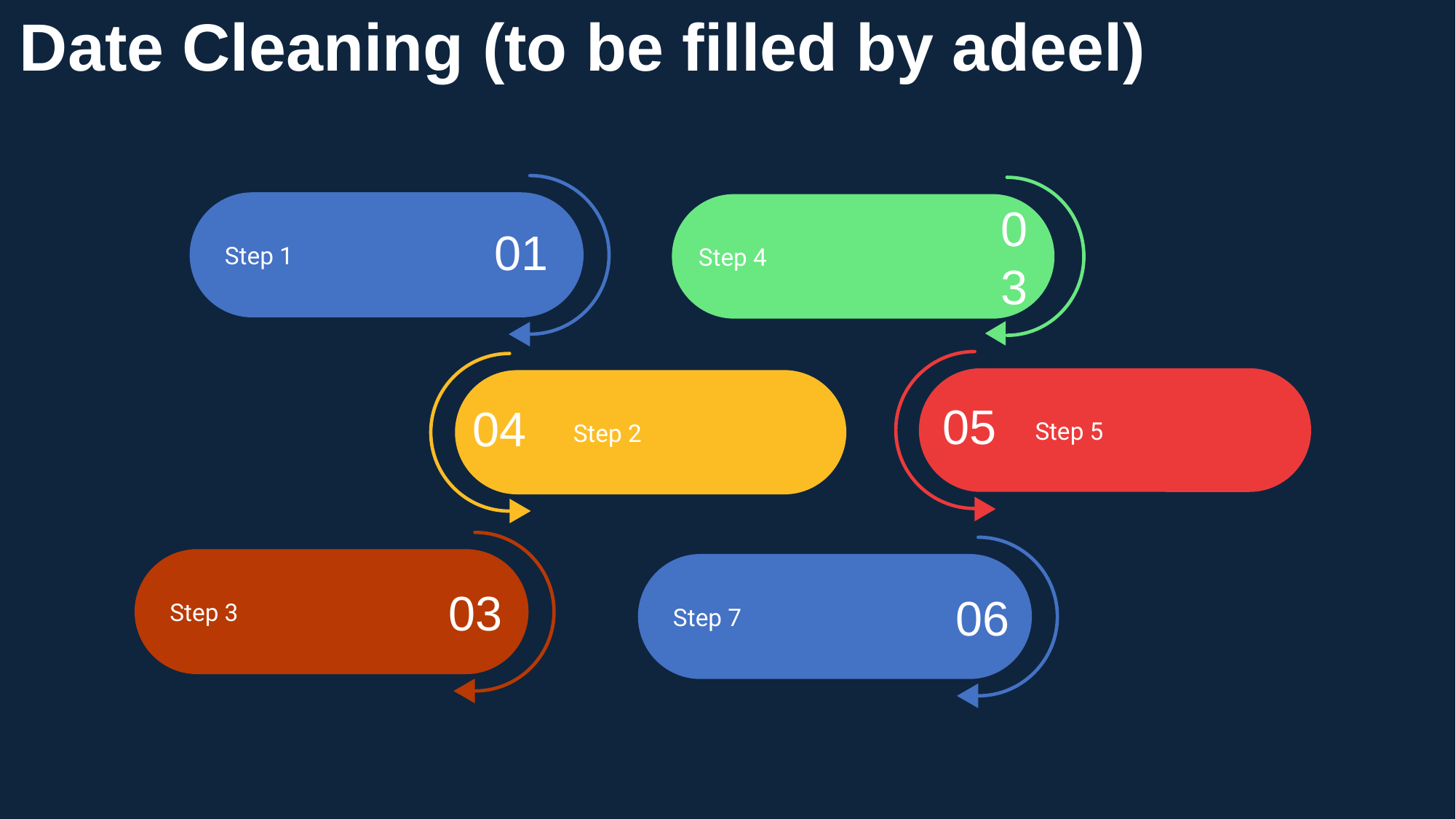

# Date Cleaning (to be filled by adeel)

Step 1
01

Step 4
03

Step 5
05

Step 2
04

Step 3
03

Step 7
06